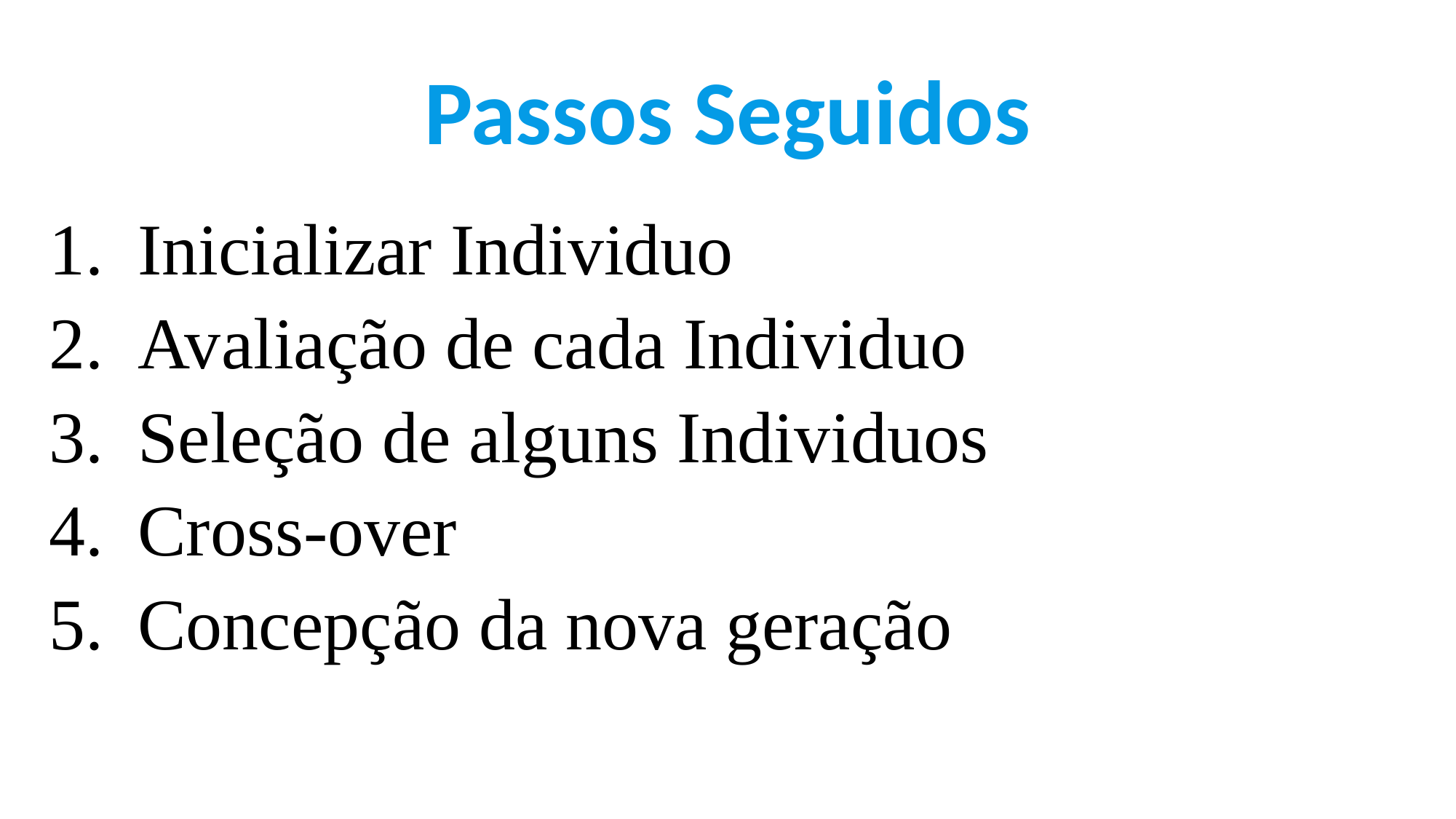

Passos Seguidos
Inicializar Individuo
Avaliação de cada Individuo
Seleção de alguns Individuos
Cross-over
Concepção da nova geração